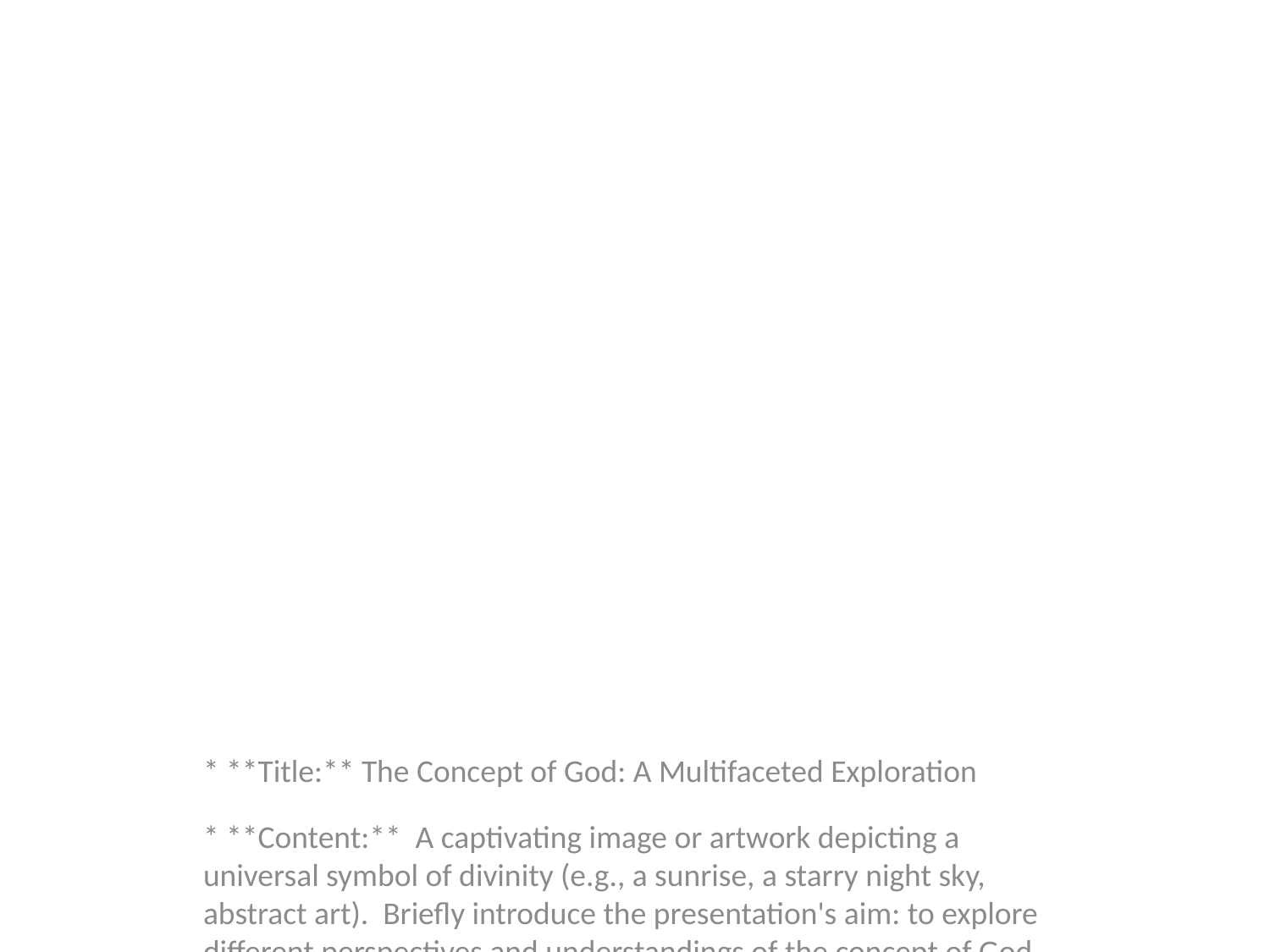

#

* **Title:** The Concept of God: A Multifaceted Exploration
* **Content:**  A captivating image or artwork depicting a universal symbol of divinity (e.g., a sunrise, a starry night sky, abstract art).  Briefly introduce the presentation's aim: to explore different perspectives and understandings of the concept of God.